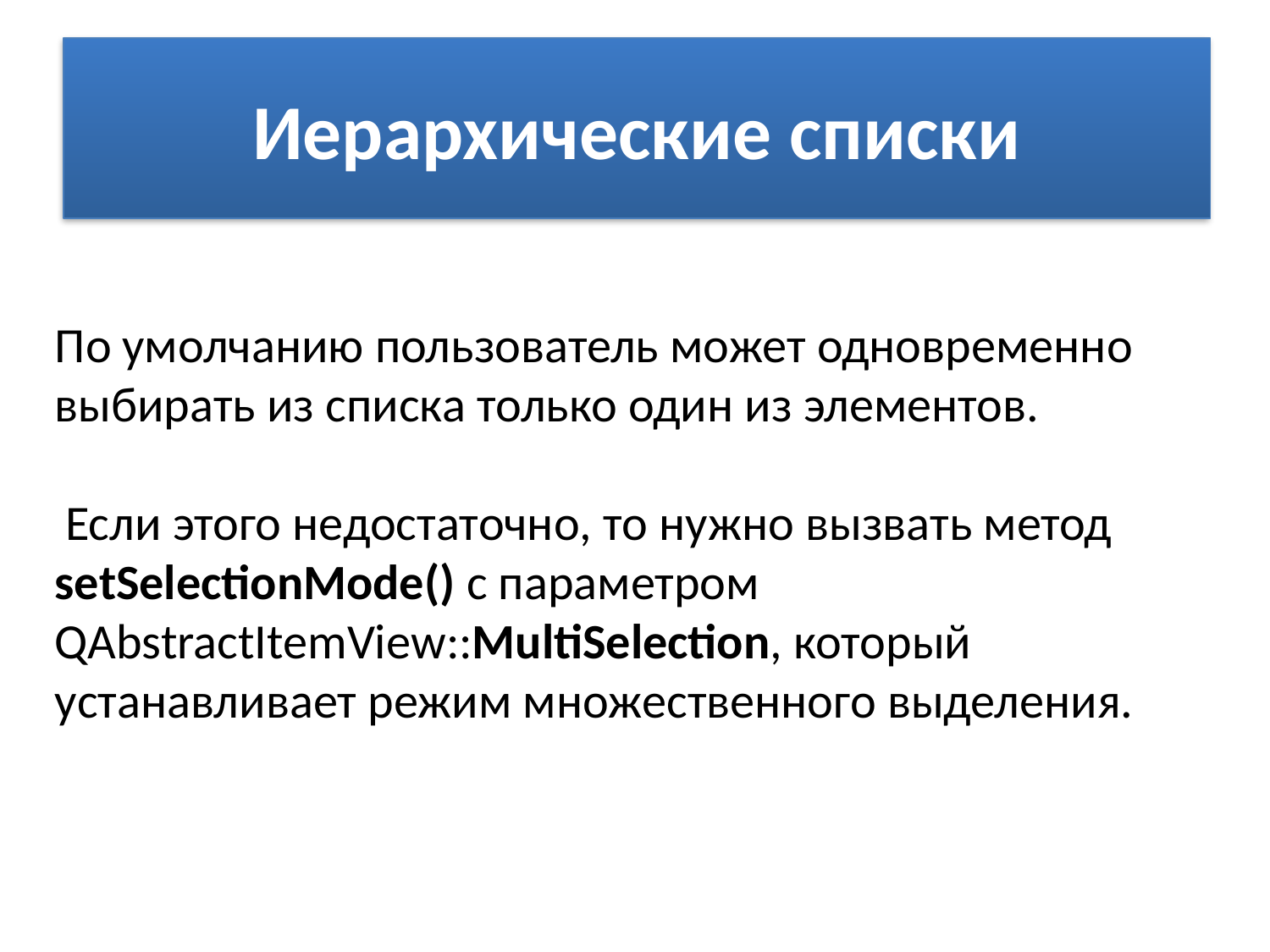

# Иерархические списки
По умолчанию пользователь может одновременно выбирать из списка только один из элементов.

 Если этого недостаточно, то нужно вызвать метод setSelectionMode() с параметром QAbstractItemView::MultiSelection, который устанавливает режим множественного выделения.